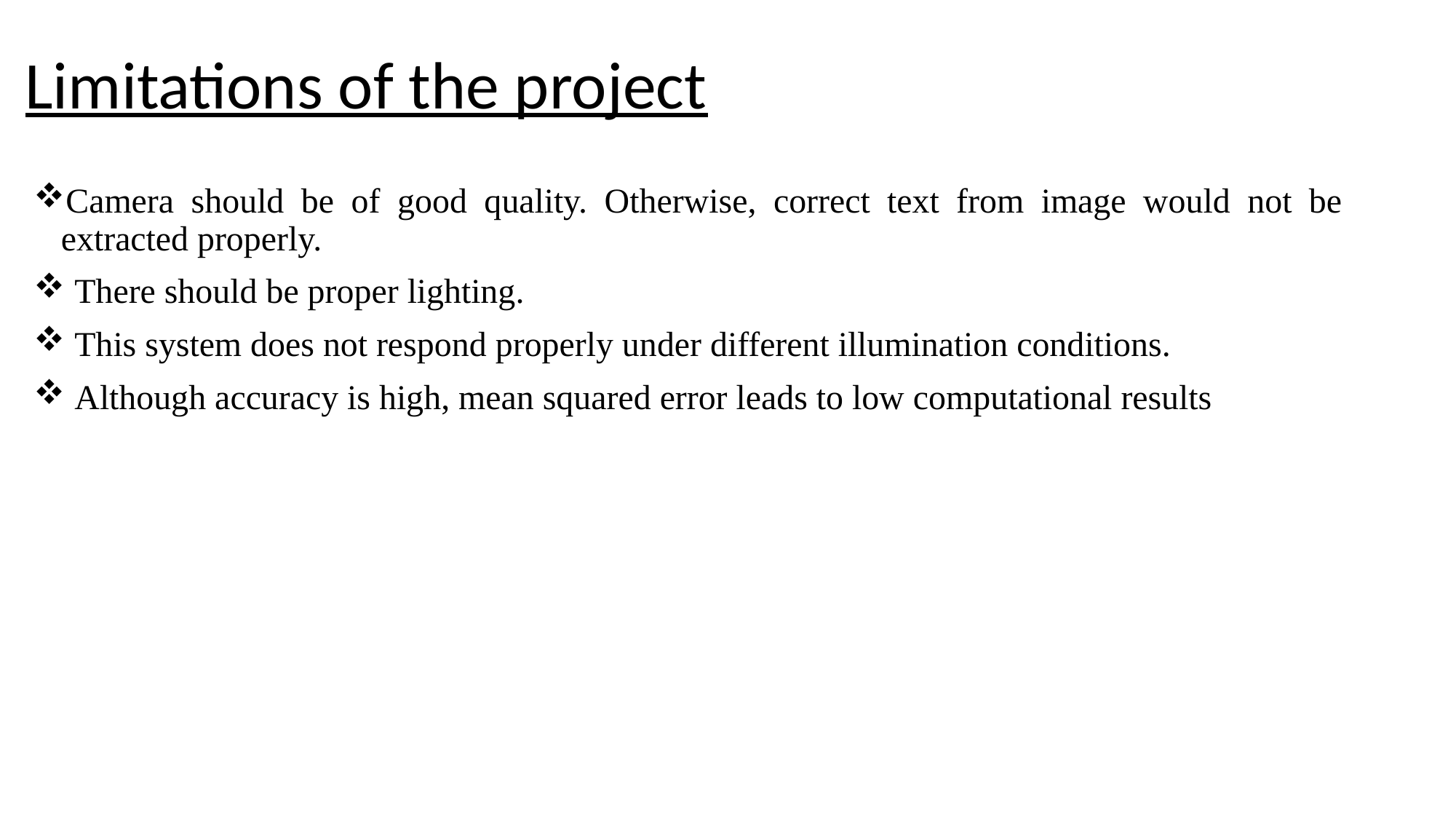

# Limitations of the project
Camera should be of good quality. Otherwise, correct text from image would not be extracted properly.
 There should be proper lighting.
 This system does not respond properly under different illumination conditions.
 Although accuracy is high, mean squared error leads to low computational results